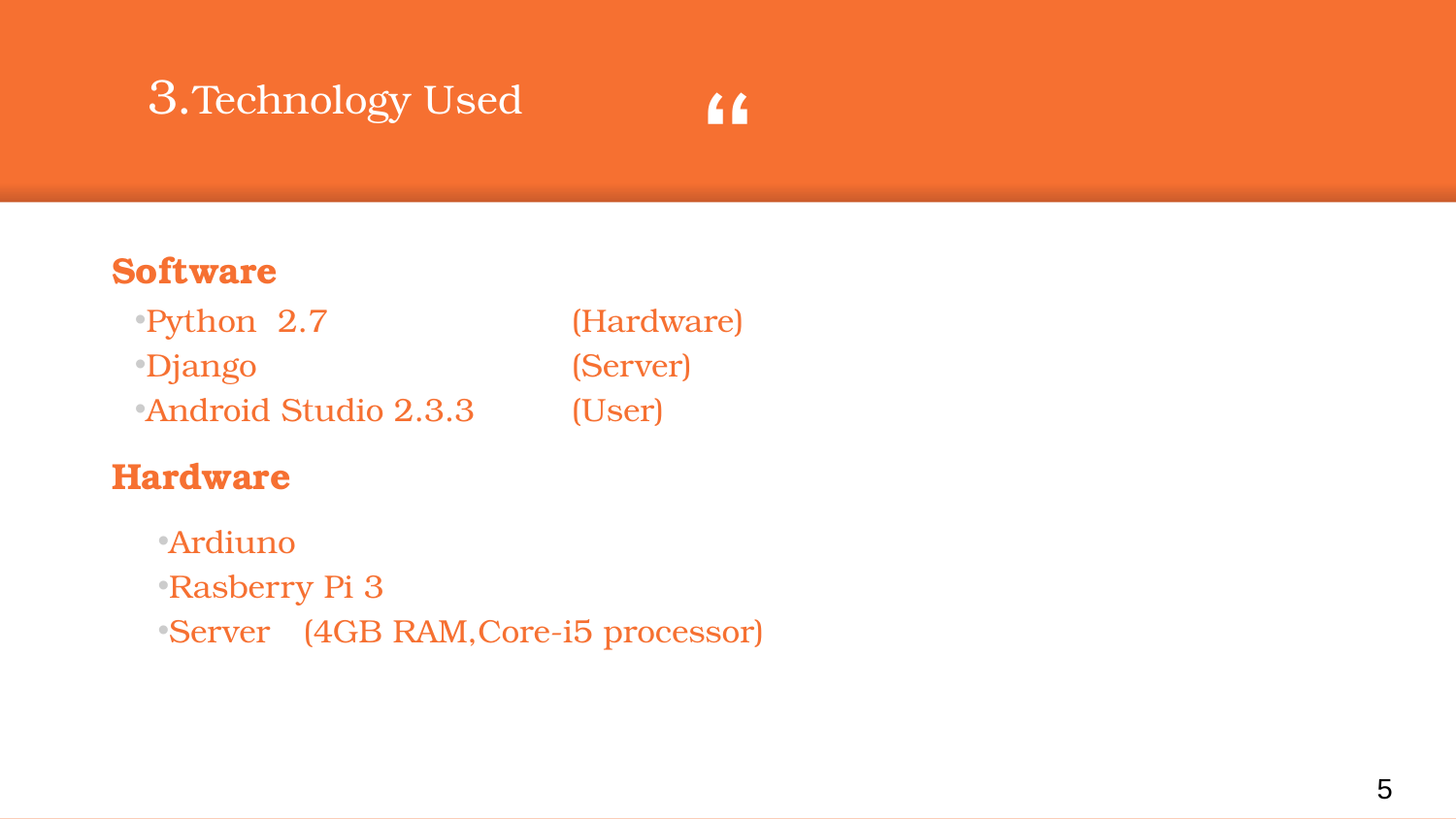

3.Technology Used
Software
Python  2.7		(Hardware)
Django			(Server)
Android Studio 2.3.3	(User)

Hardware

Ardiuno
Rasberry Pi 3
Server	(4GB RAM,Core-i5 processor)

5